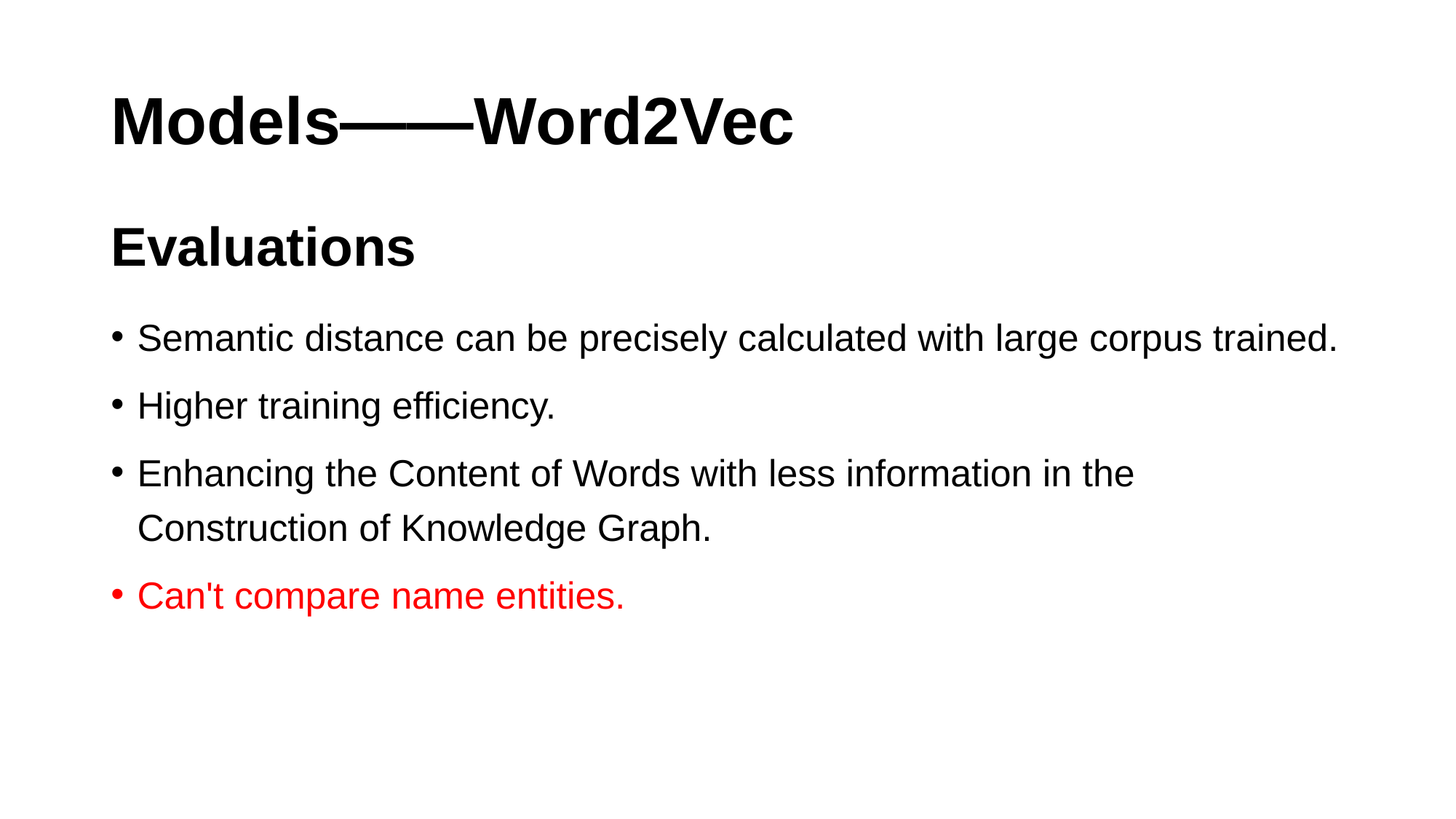

# Models——Word2Vec
Evaluations
Semantic distance can be precisely calculated with large corpus trained.
Higher training efficiency.
Enhancing the Content of Words with less information in the Construction of Knowledge Graph.
Can't compare name entities.